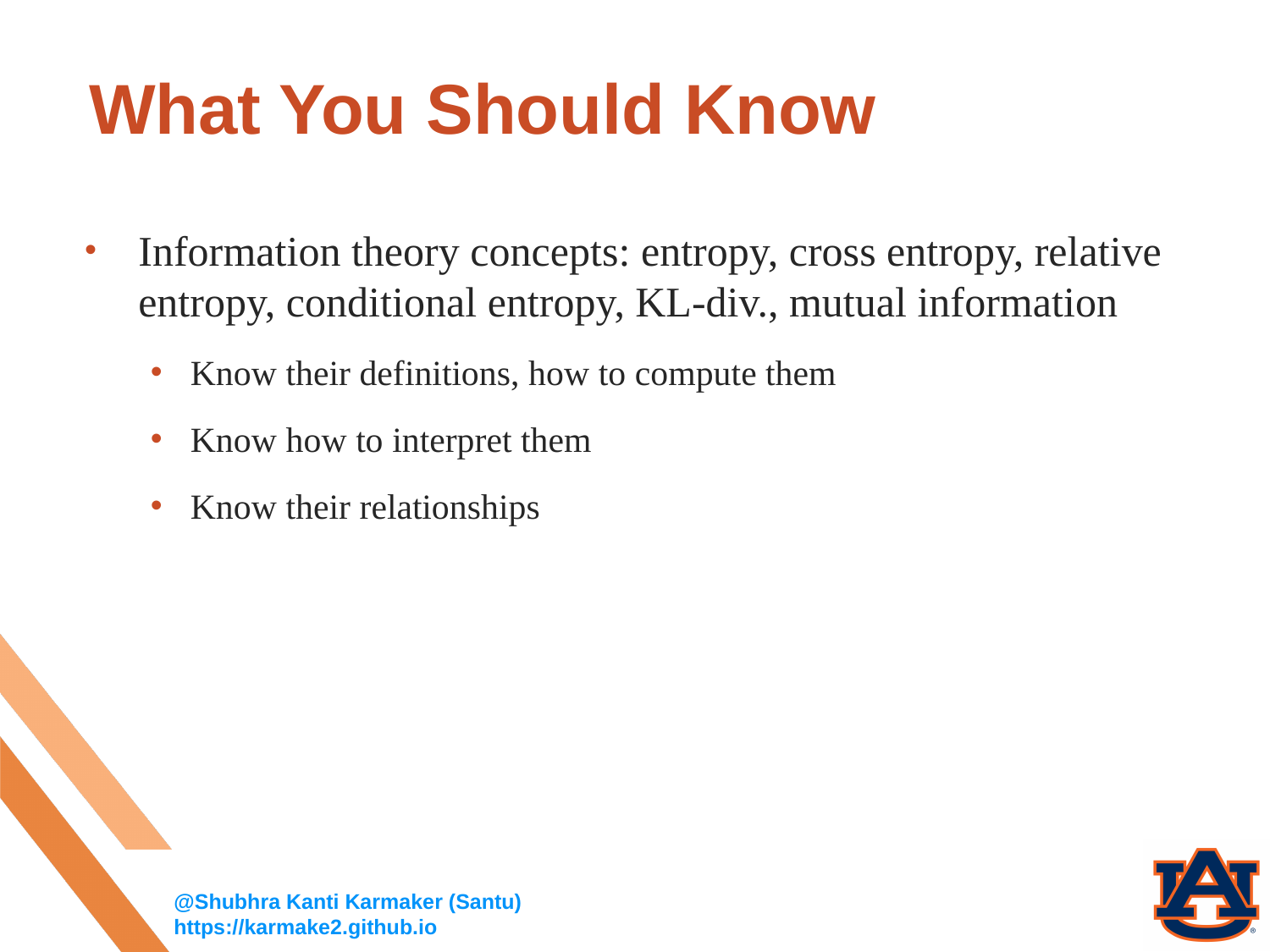

37
# What You Should Know
Information theory concepts: entropy, cross entropy, relative entropy, conditional entropy, KL-div., mutual information
Know their definitions, how to compute them
Know how to interpret them
Know their relationships